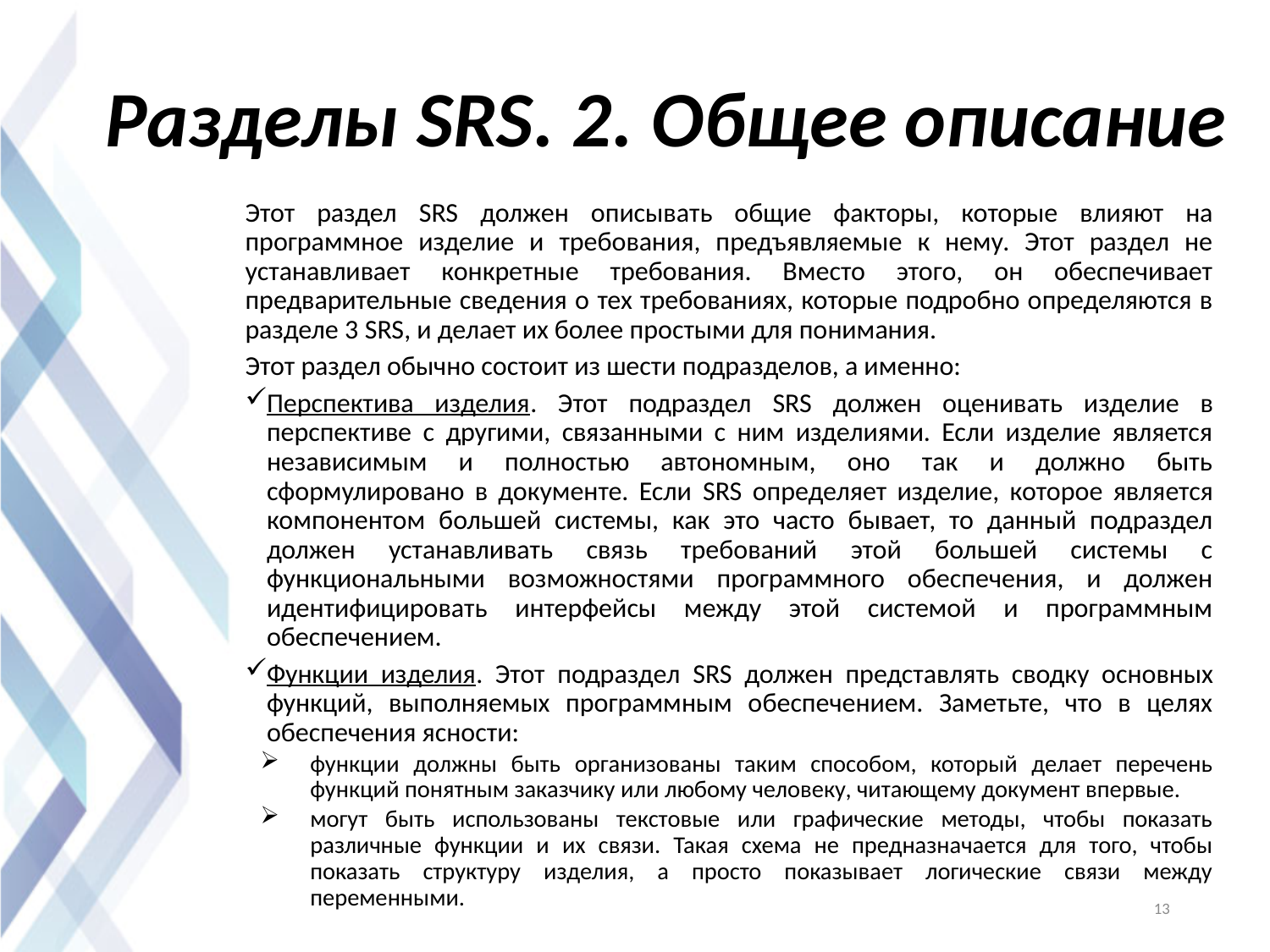

# Разделы SRS. 2. Общее описание
Этот раздел SRS должен описывать общие факторы, которые влияют на программное изделие и требования, предъявляемые к нему. Этот раздел не устанавливает конкретные требования. Вместо этого, он обеспечивает предварительные сведения о тех требованиях, которые подробно определяются в разделе 3 SRS, и делает их более простыми для понимания.
Этот раздел обычно состоит из шести подразделов, а именно:
Перспектива изделия. Этот подраздел SRS должен оценивать изделие в перспективе с другими, связанными с ним изделиями. Если изделие является независимым и полностью автономным, оно так и должно быть сформулировано в документе. Если SRS определяет изделие, которое является компонентом большей системы, как это часто бывает, то данный подраздел должен устанавливать связь требований этой большей системы с функциональными возможностями программного обеспечения, и должен идентифицировать интерфейсы между этой системой и программным обеспечением.
Функции изделия. Этот подраздел SRS должен представлять сводку основных функций, выполняемых программным обеспечением. Заметьте, что в целях обеспечения ясности:
функции должны быть организованы таким способом, который делает перечень функций понятным заказчику или любому человеку, читающему документ впервые.
могут быть использованы текстовые или графические методы, чтобы показать различные функции и их связи. Такая схема не предназначается для того, чтобы показать структуру изделия, а просто показывает логические связи между переменными.
13